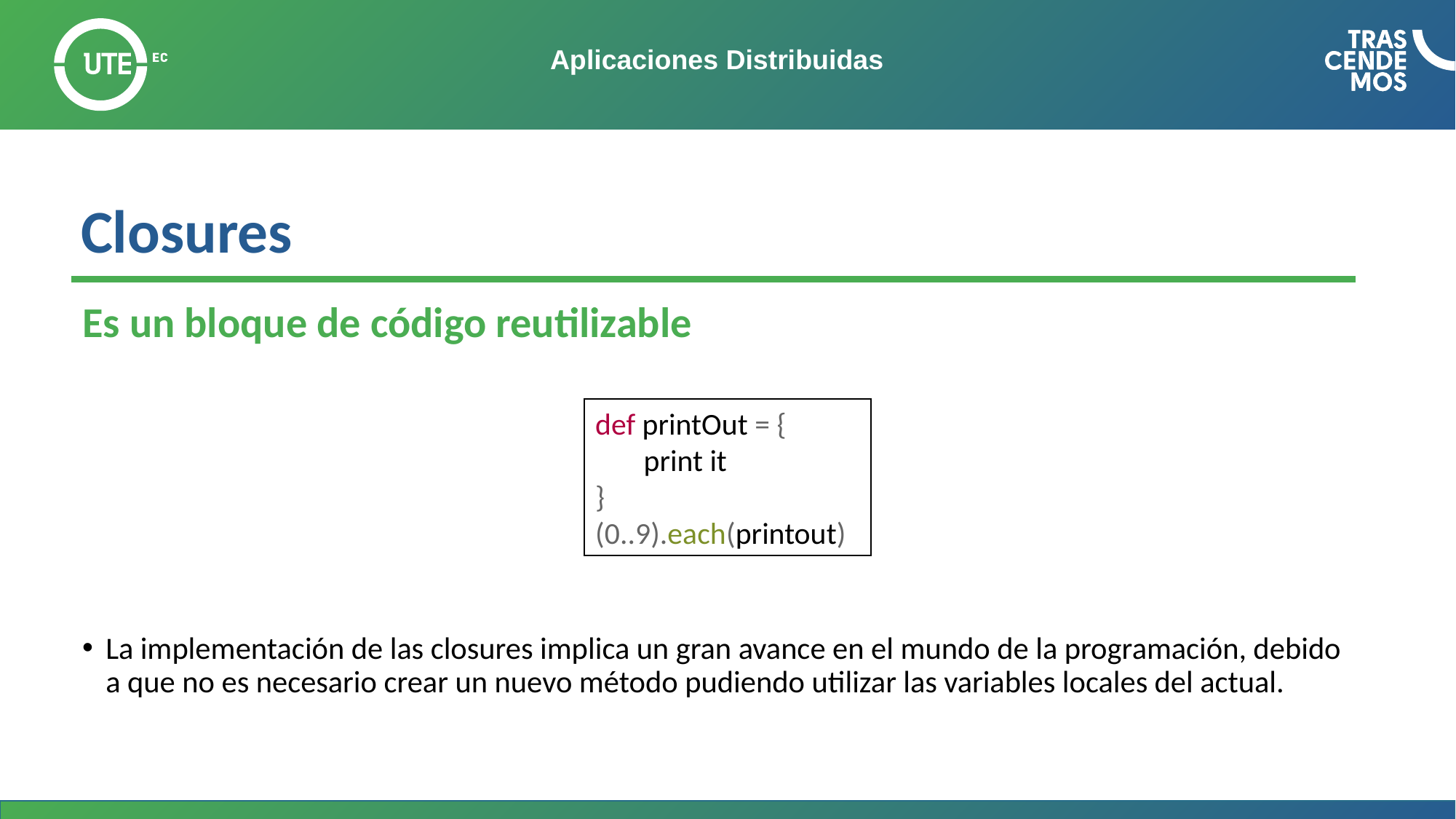

# Aplicaciones Distribuidas
Closures
Es un bloque de código reutilizable
def printOut = {
       print it
}
(0..9).each(printout)
La implementación de las closures implica un gran avance en el mundo de la programación, debido a que no es necesario crear un nuevo método pudiendo utilizar las variables locales del actual.